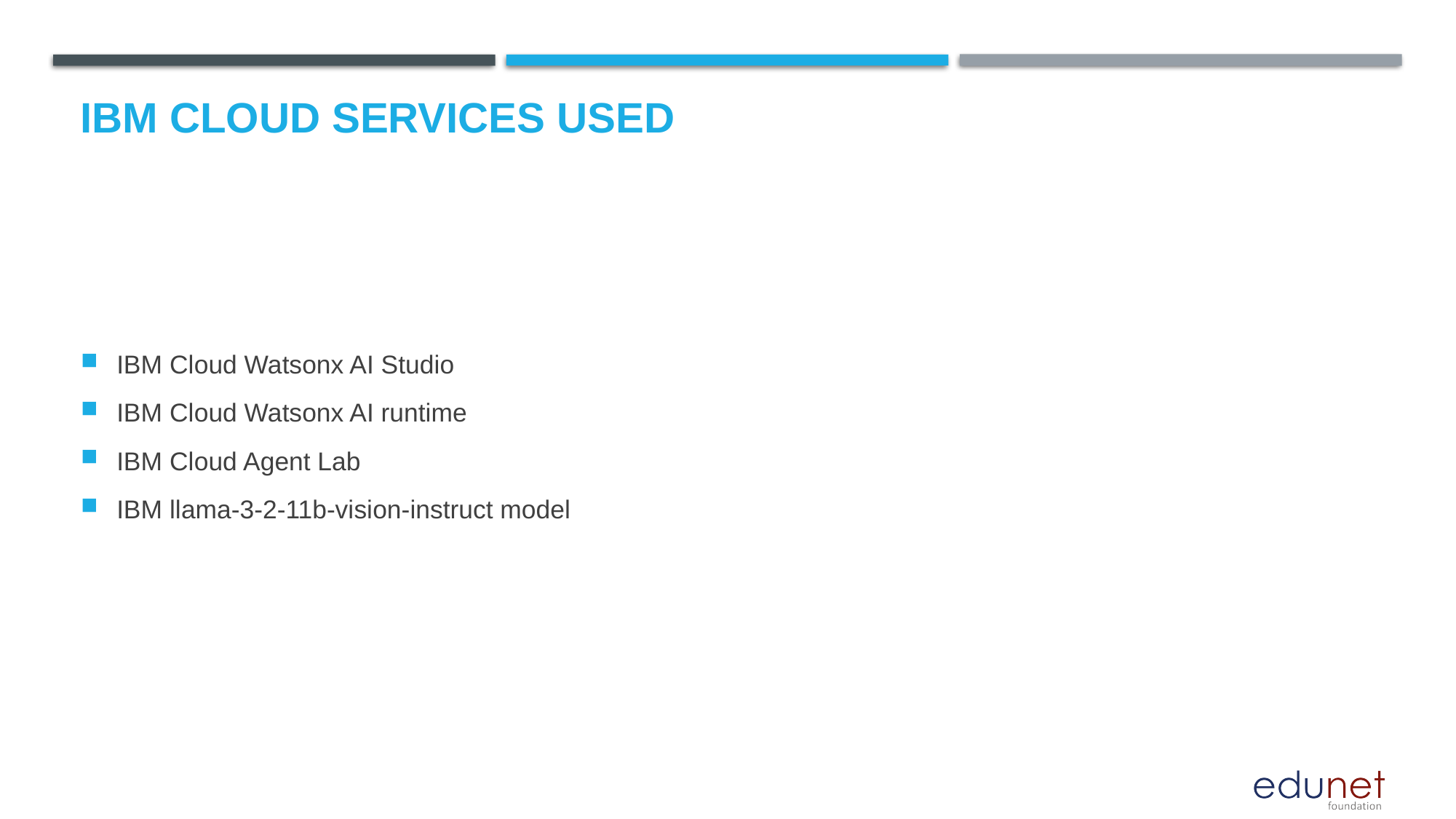

# IBM cloud services used
IBM Cloud Watsonx AI Studio
IBM Cloud Watsonx AI runtime
IBM Cloud Agent Lab
IBM llama-3-2-11b-vision-instruct model